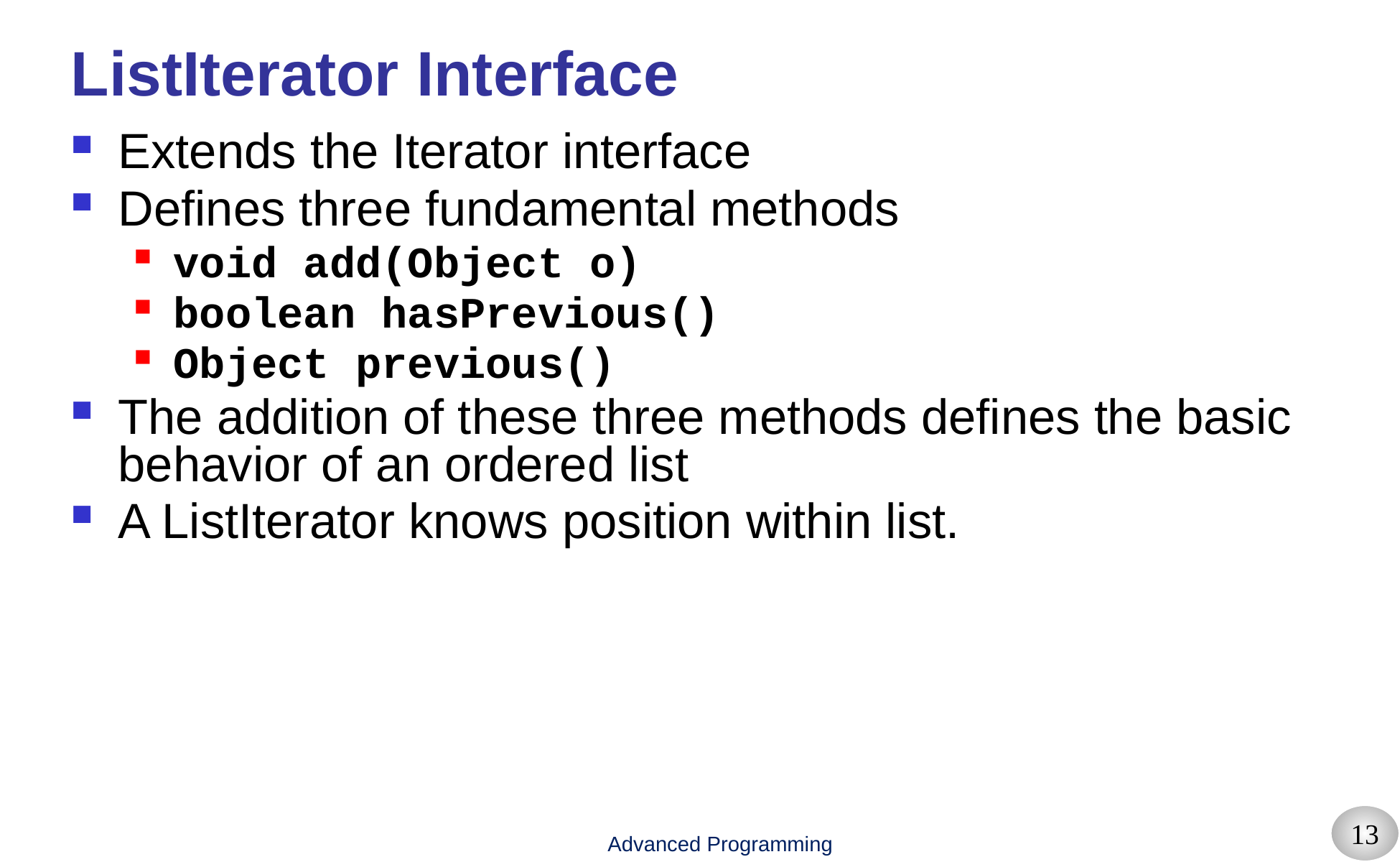

# ListIterator Interface
Extends the Iterator interface
Defines three fundamental methods
void add(Object o)
boolean hasPrevious()
Object previous()
The addition of these three methods defines the basic behavior of an ordered list
A ListIterator knows position within list.
Advanced Programming